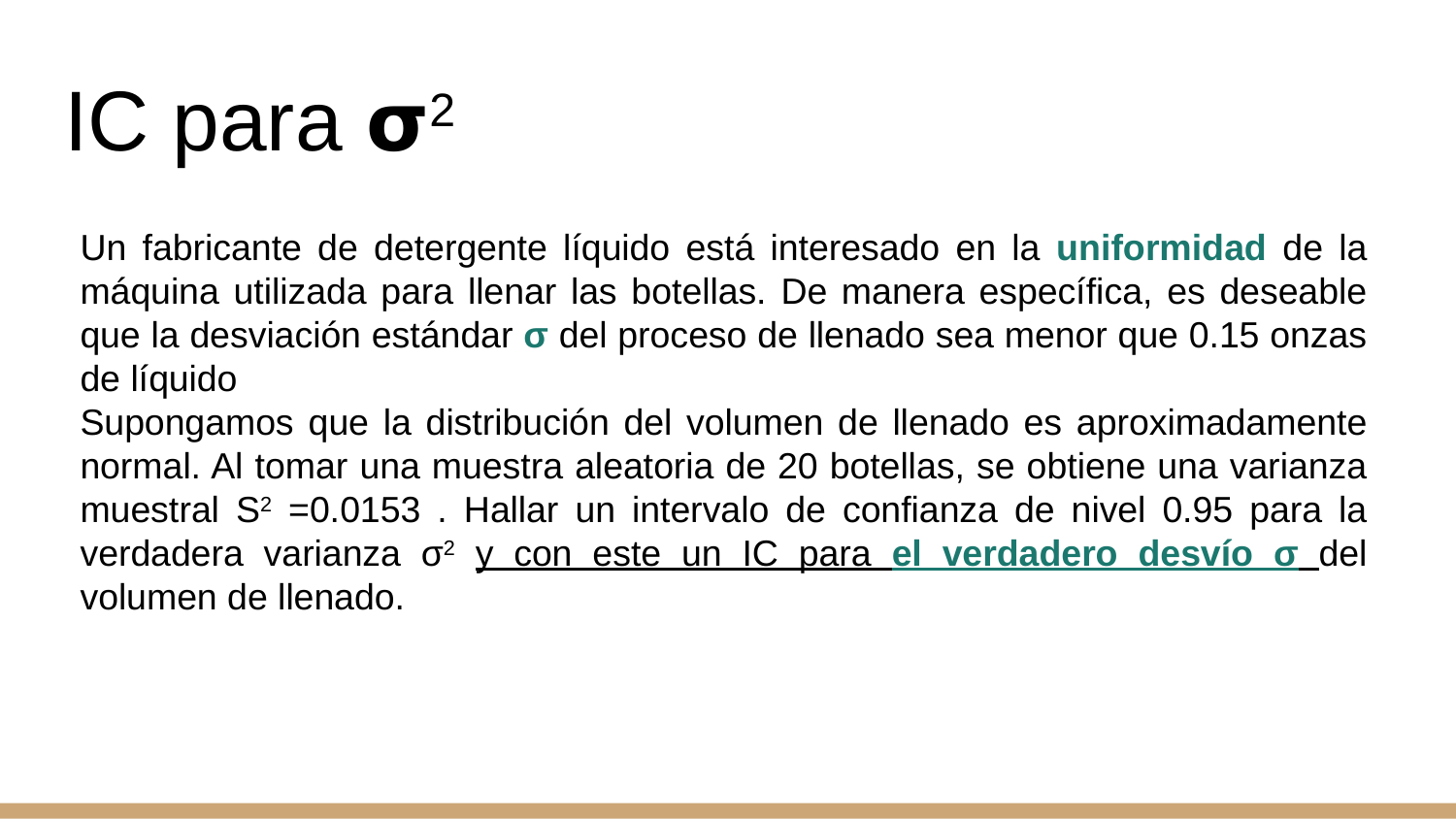

# IC para 𝞂2
Un fabricante de detergente líquido está interesado en la uniformidad de la máquina utilizada para llenar las botellas. De manera específica, es deseable que la desviación estándar σ del proceso de llenado sea menor que 0.15 onzas de líquido
Supongamos que la distribución del volumen de llenado es aproximadamente normal. Al tomar una muestra aleatoria de 20 botellas, se obtiene una varianza muestral S2 =0.0153 . Hallar un intervalo de confianza de nivel 0.95 para la verdadera varianza σ2 y con este un IC para el verdadero desvío σ del volumen de llenado.